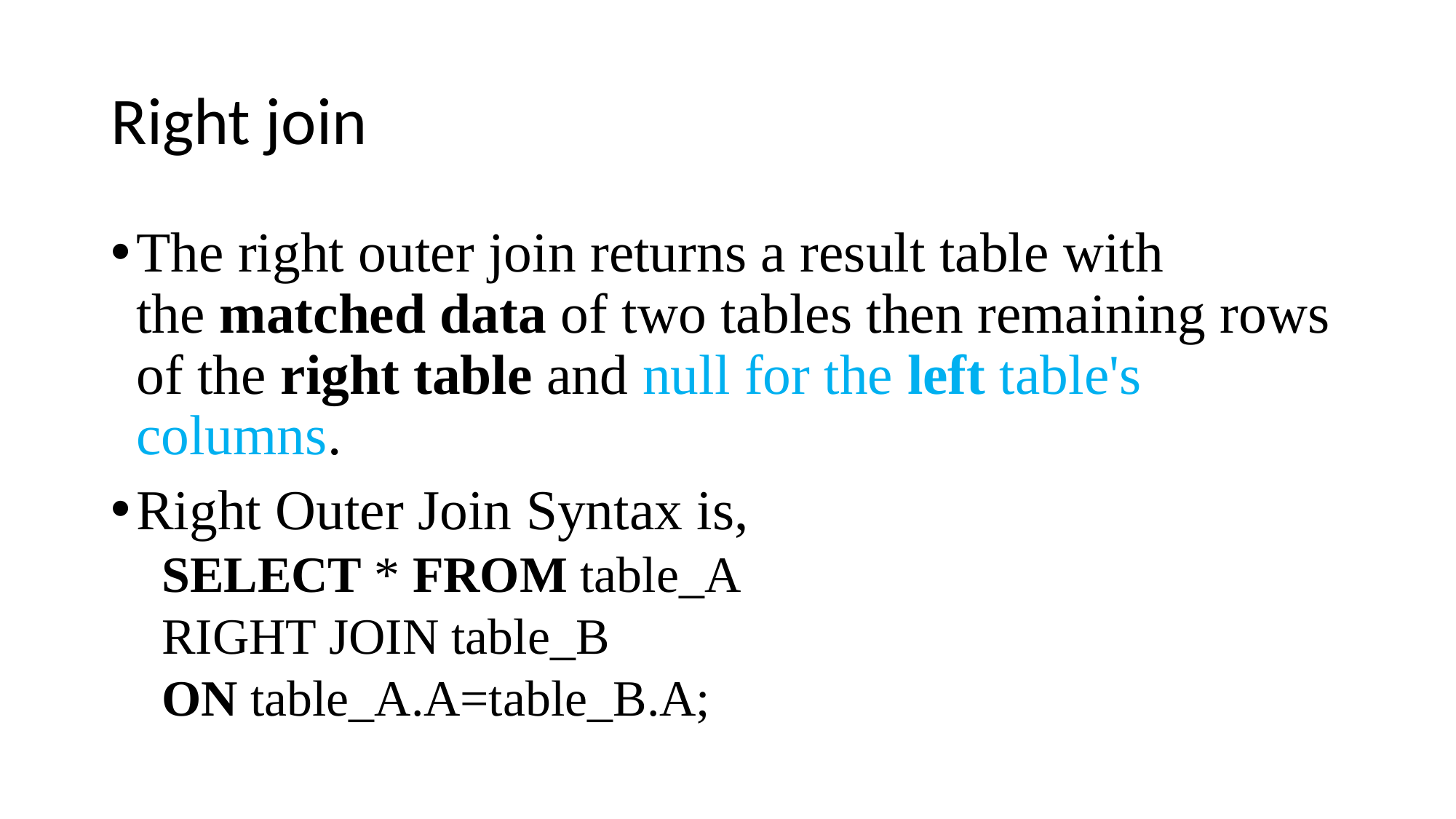

# Right join
The right outer join returns a result table with the matched data of two tables then remaining rows of the right table and null for the left table's columns.
Right Outer Join Syntax is,
SELECT * FROM table_A
RIGHT JOIN table_B
ON table_A.A=table_B.A;